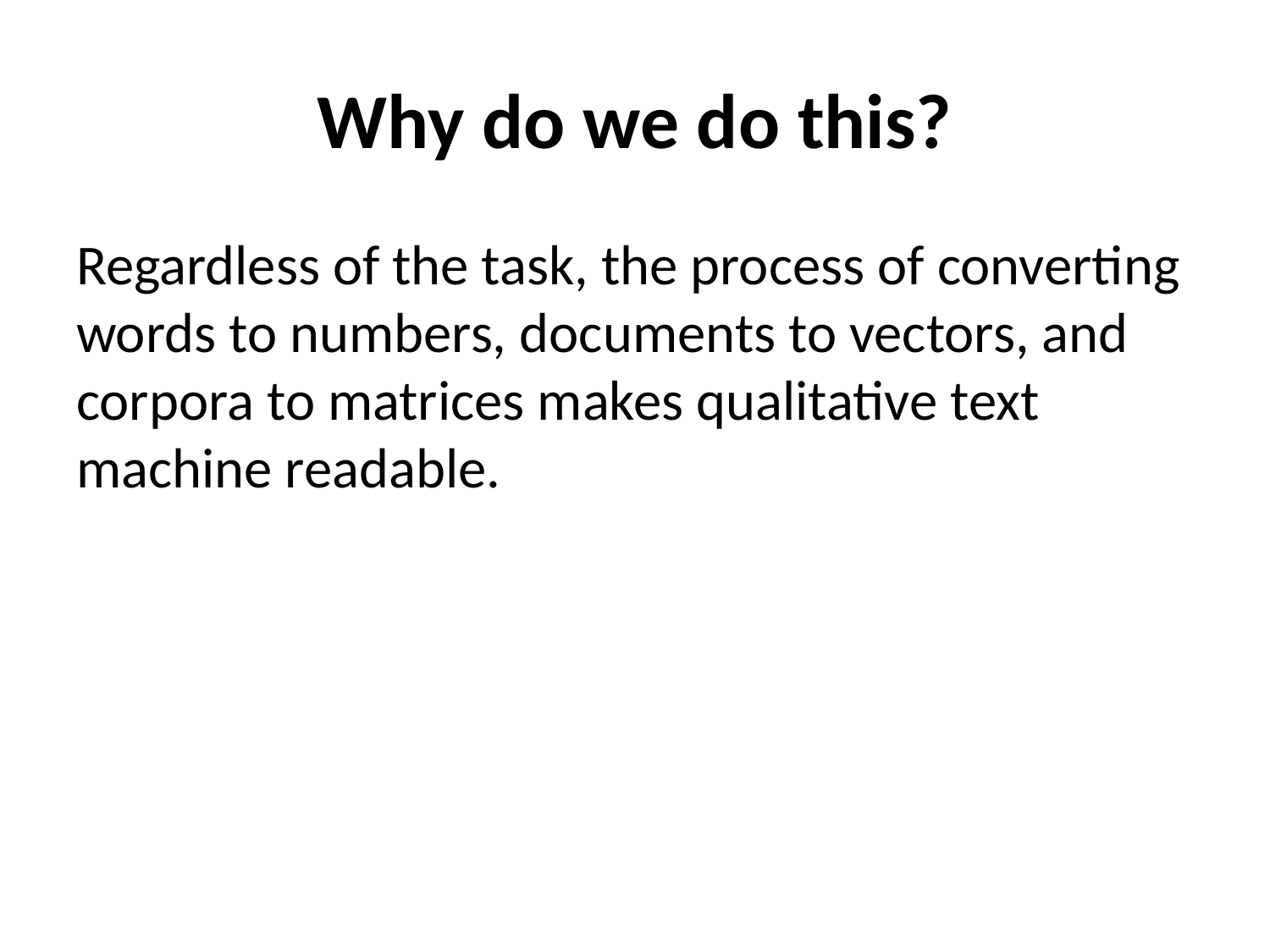

# Why do we do this?
Regardless of the task, the process of converting words to numbers, documents to vectors, and corpora to matrices makes qualitative text machine readable.